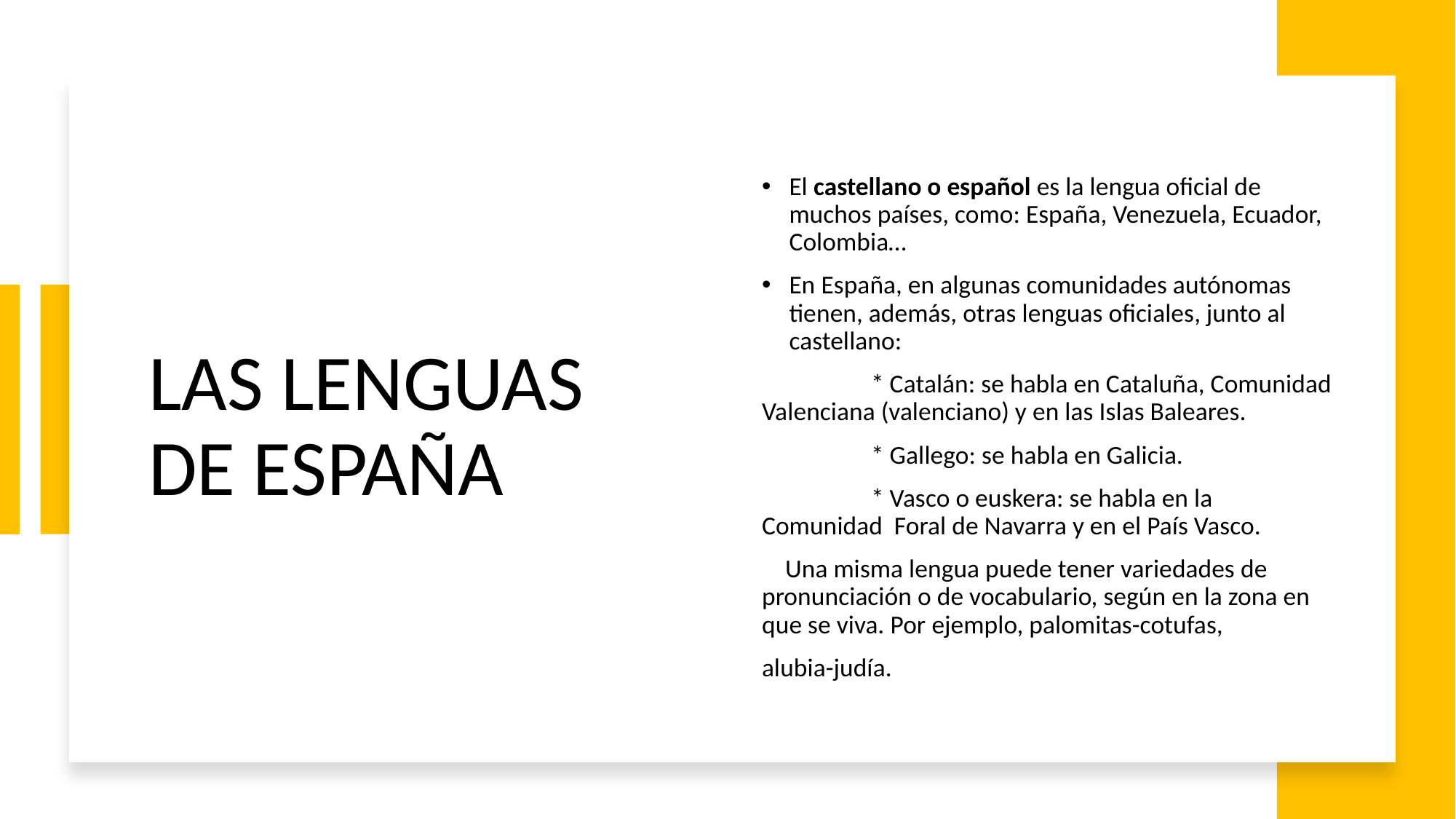

# LAS LENGUAS DE ESPAÑA
El castellano o español es la lengua oficial de muchos países, como: España, Venezuela, Ecuador, Colombia…
En España, en algunas comunidades autónomas tienen, además, otras lenguas oficiales, junto al castellano:
	* Catalán: se habla en Cataluña, Comunidad Valenciana (valenciano) y en las Islas Baleares.
	* Gallego: se habla en Galicia.
	* Vasco o euskera: se habla en la Comunidad  Foral de Navarra y en el País Vasco.
    Una misma lengua puede tener variedades de pronunciación o de vocabulario, según en la zona en que se viva. Por ejemplo, palomitas-cotufas,
alubia-judía.